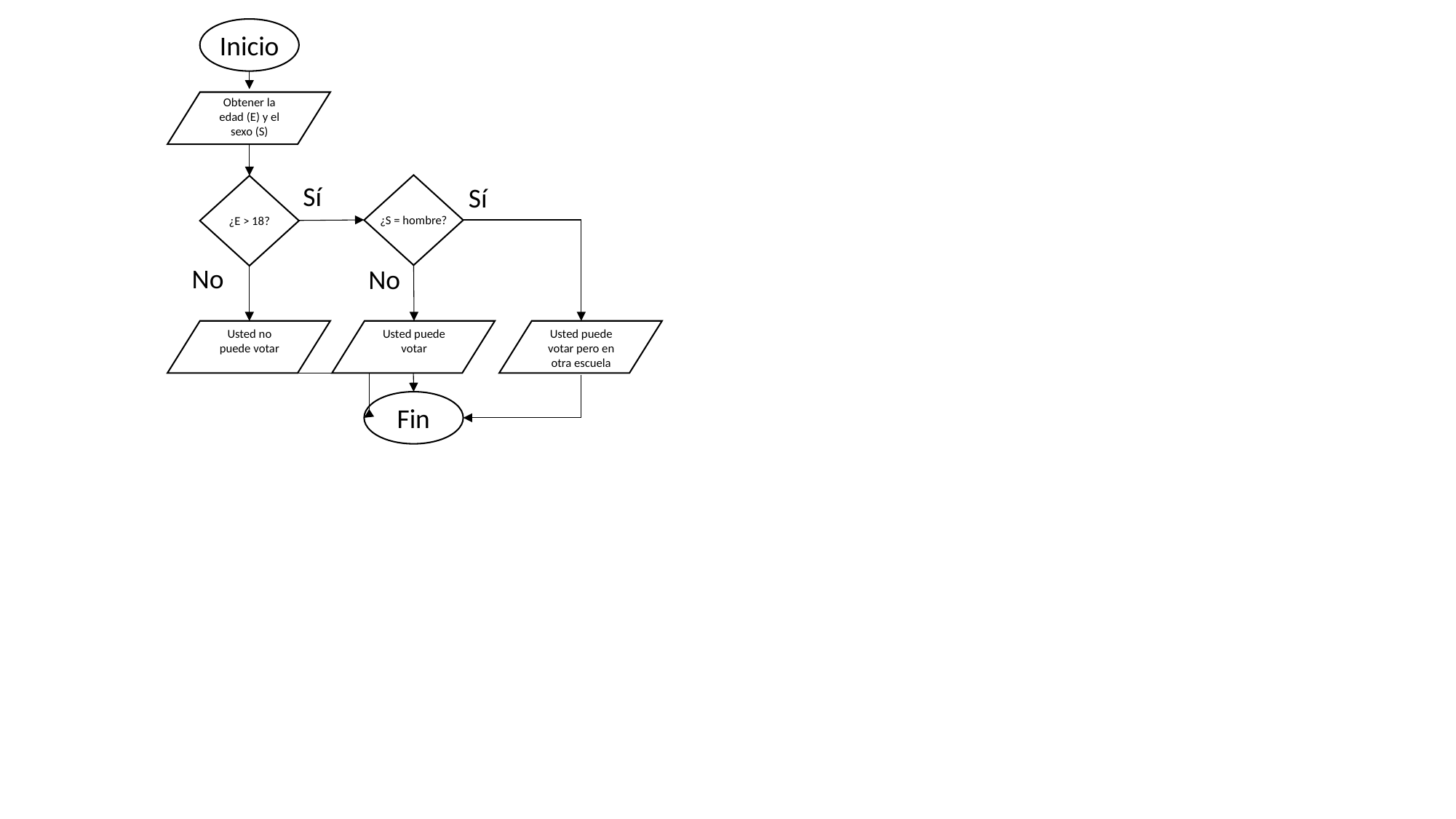

Inicio
Obtener la edad (E) y el sexo (S)

Sí
Sí

¿S = hombre?
¿E > 18?
No
No
Usted puede votar
Usted puede votar pero en otra escuela
Usted no puede votar

Fin